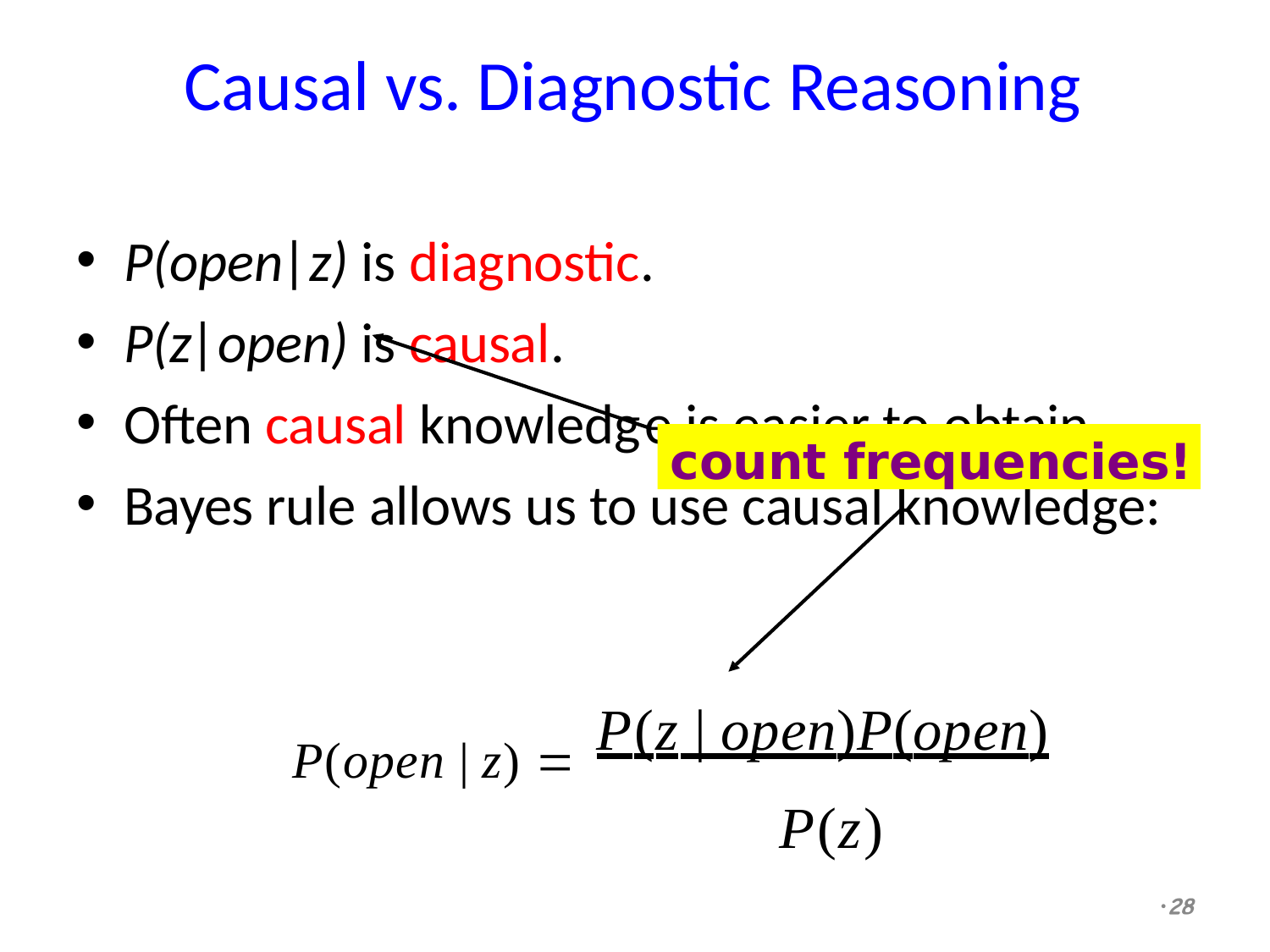

# Causal vs. Diagnostic Reasoning
P(open|z) is diagnostic.
P(z|open) is causal.
Often causal knowledg

e is easier to obtain.
count frequencies!
Bayes rule allows us to use causal knowledge:

P(open | z) = P(z | open)P(open)
P(z)
•28